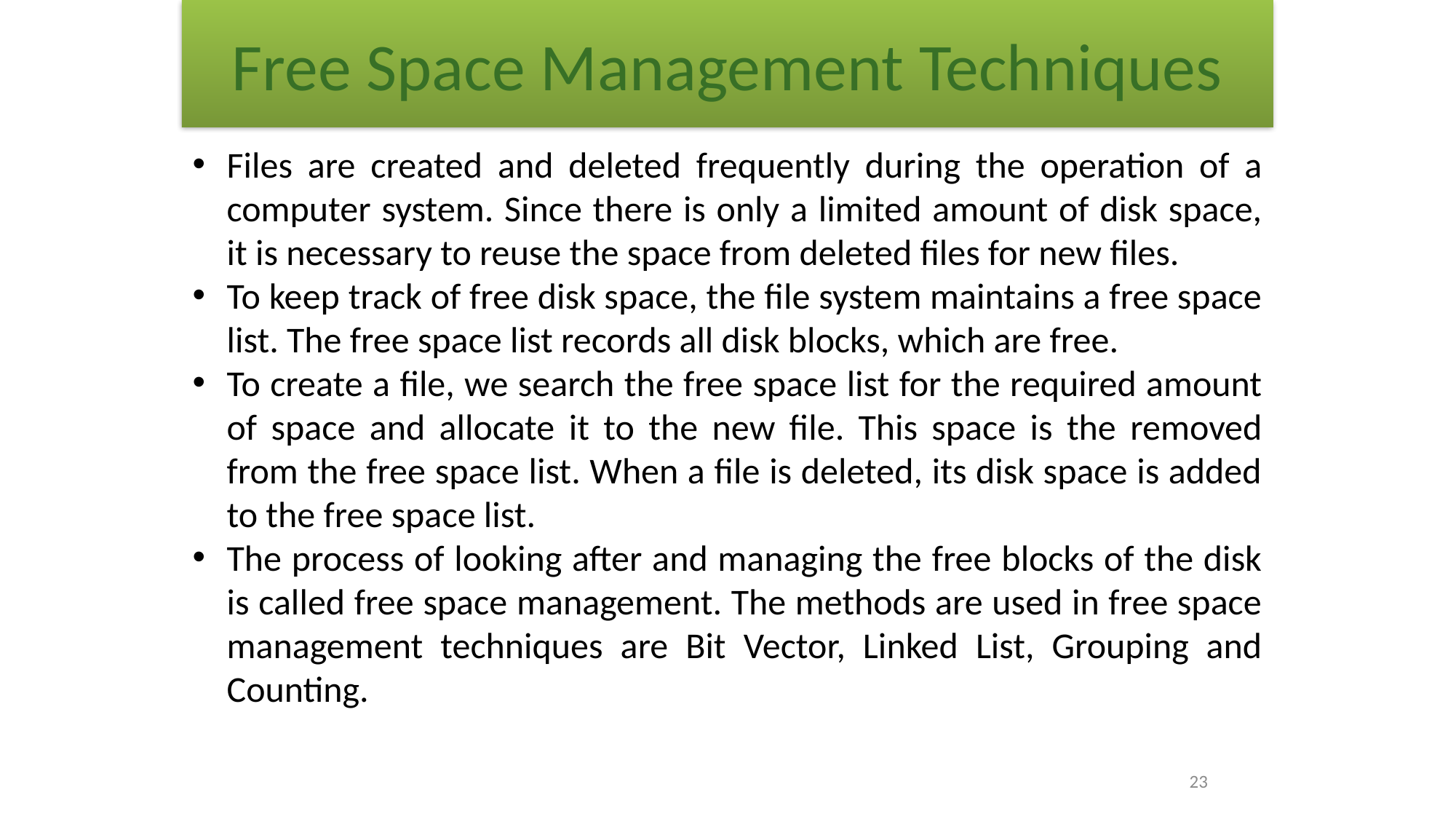

# Free Space Management Techniques
Files are created and deleted frequently during the operation of a computer system. Since there is only a limited amount of disk space, it is necessary to reuse the space from deleted files for new files.
To keep track of free disk space, the file system maintains a free space list. The free space list records all disk blocks, which are free.
To create a file, we search the free space list for the required amount of space and allocate it to the new file. This space is the removed from the free space list. When a file is deleted, its disk space is added to the free space list.
The process of looking after and managing the free blocks of the disk is called free space management. The methods are used in free space management techniques are Bit Vector, Linked List, Grouping and Counting.
23